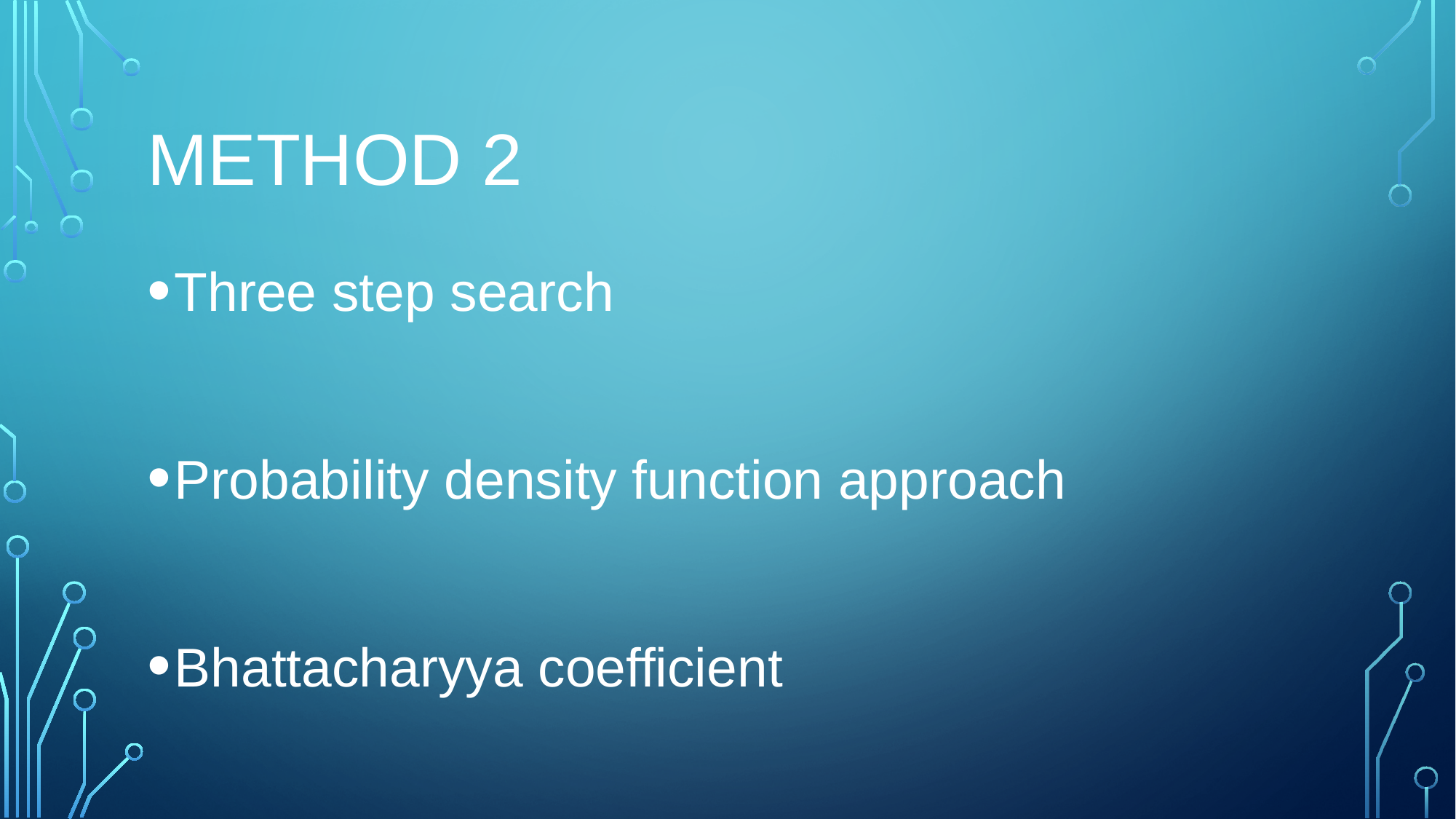

# Method 2
Three step search

Probability density function approach

Bhattacharyya coefficient